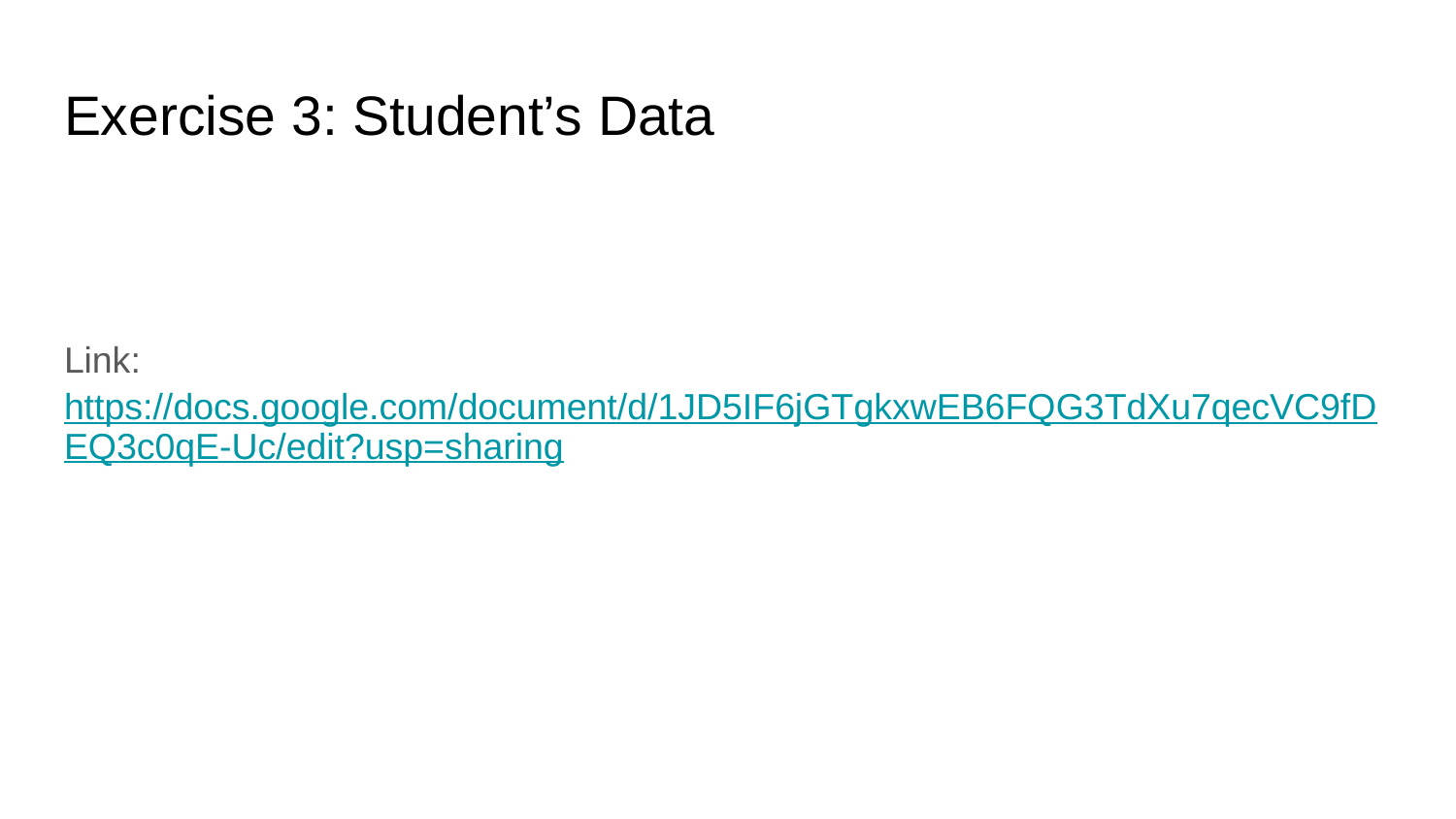

# Exercise 3: Student’s Data

Link: https://docs.google.com/document/d/1JD5IF6jGTgkxwEB6FQG3TdXu7qecVC9fDEQ3c0qE-Uc/edit?usp=sharing